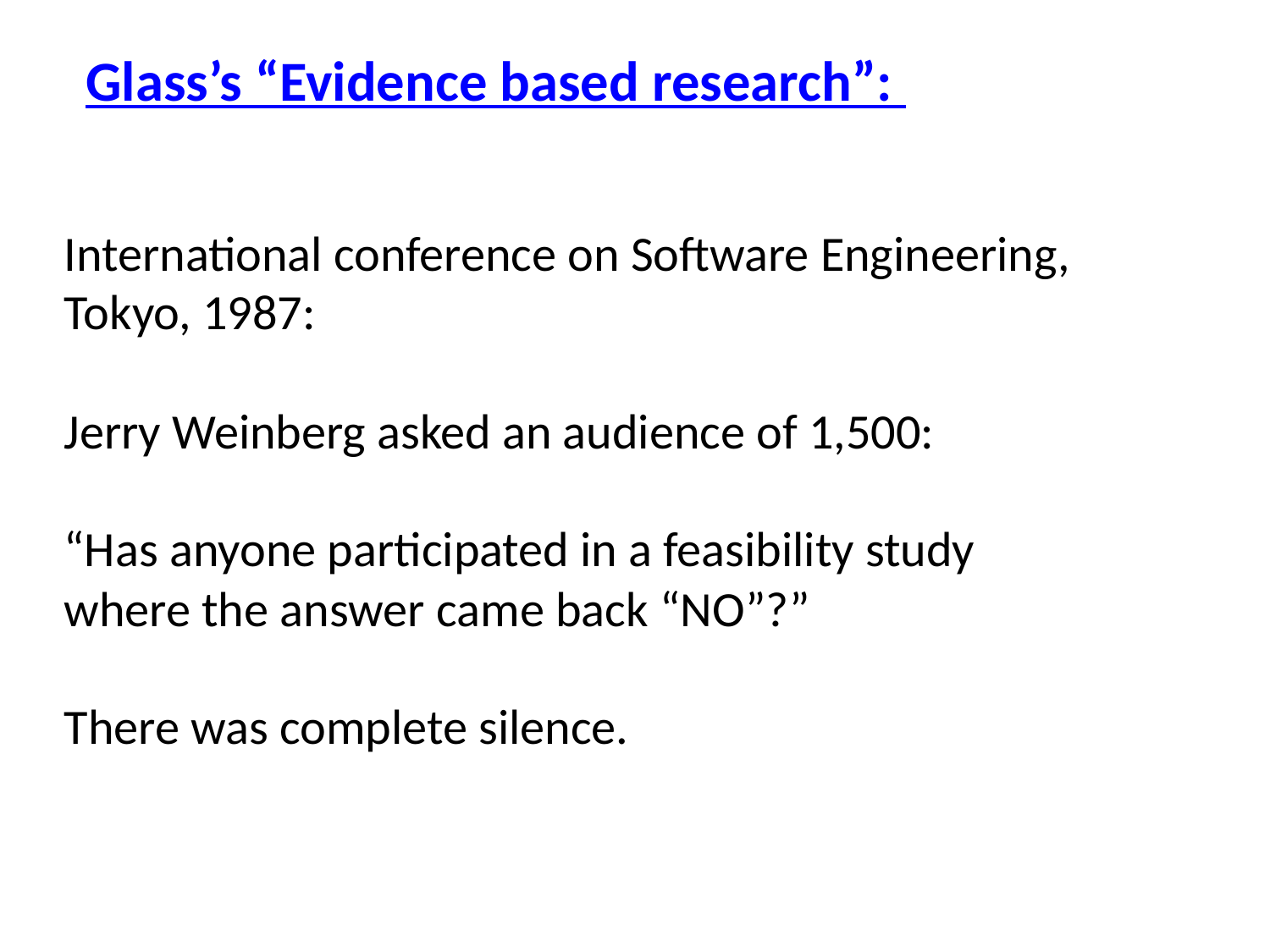

Glass’s “Evidence based research”:
International conference on Software Engineering, Tokyo, 1987:

Jerry Weinberg asked an audience of 1,500:

“Has anyone participated in a feasibility study where the answer came back “NO”?”

There was complete silence.